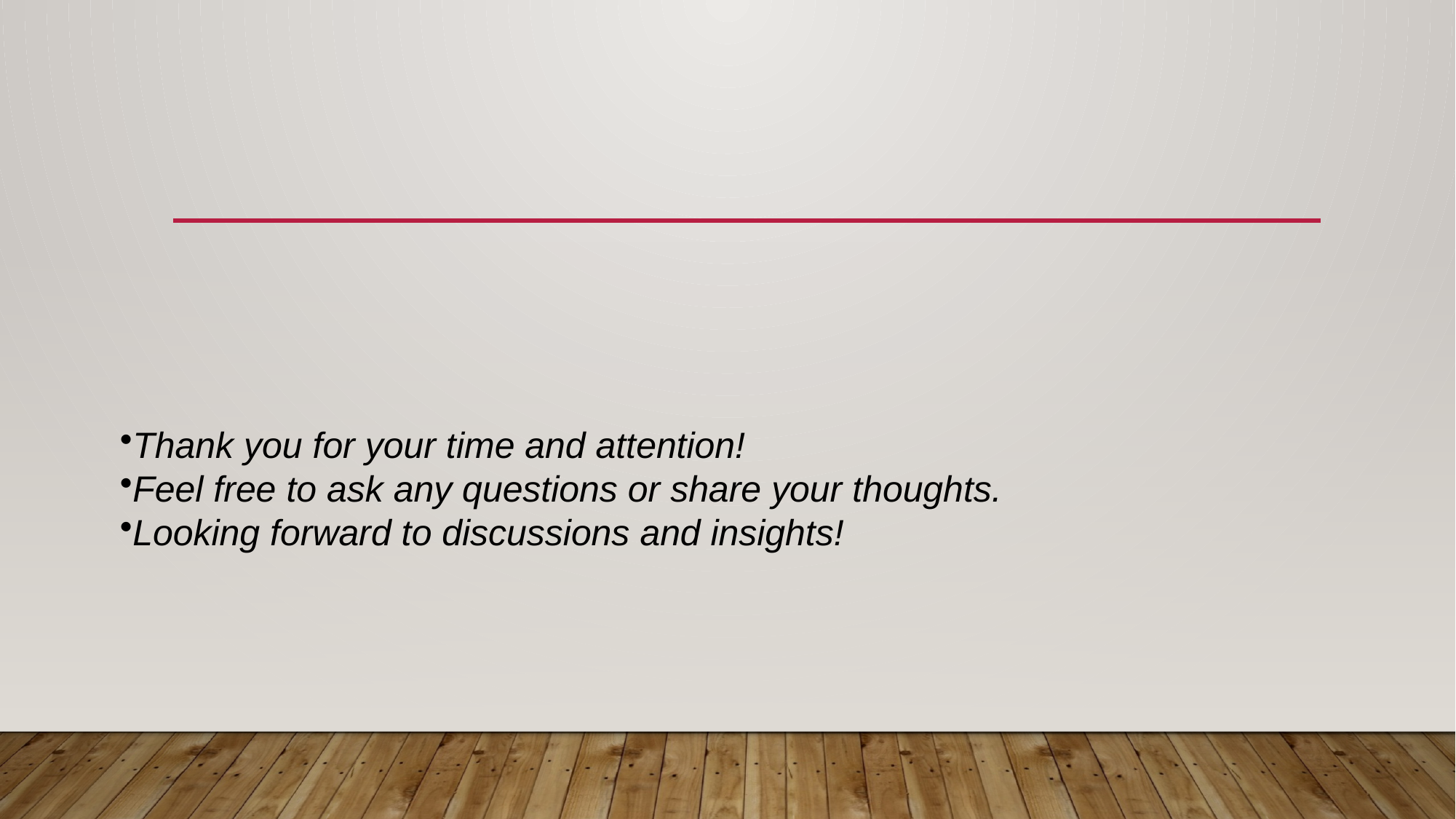

Thank you for your time and attention!
Feel free to ask any questions or share your thoughts.
Looking forward to discussions and insights!